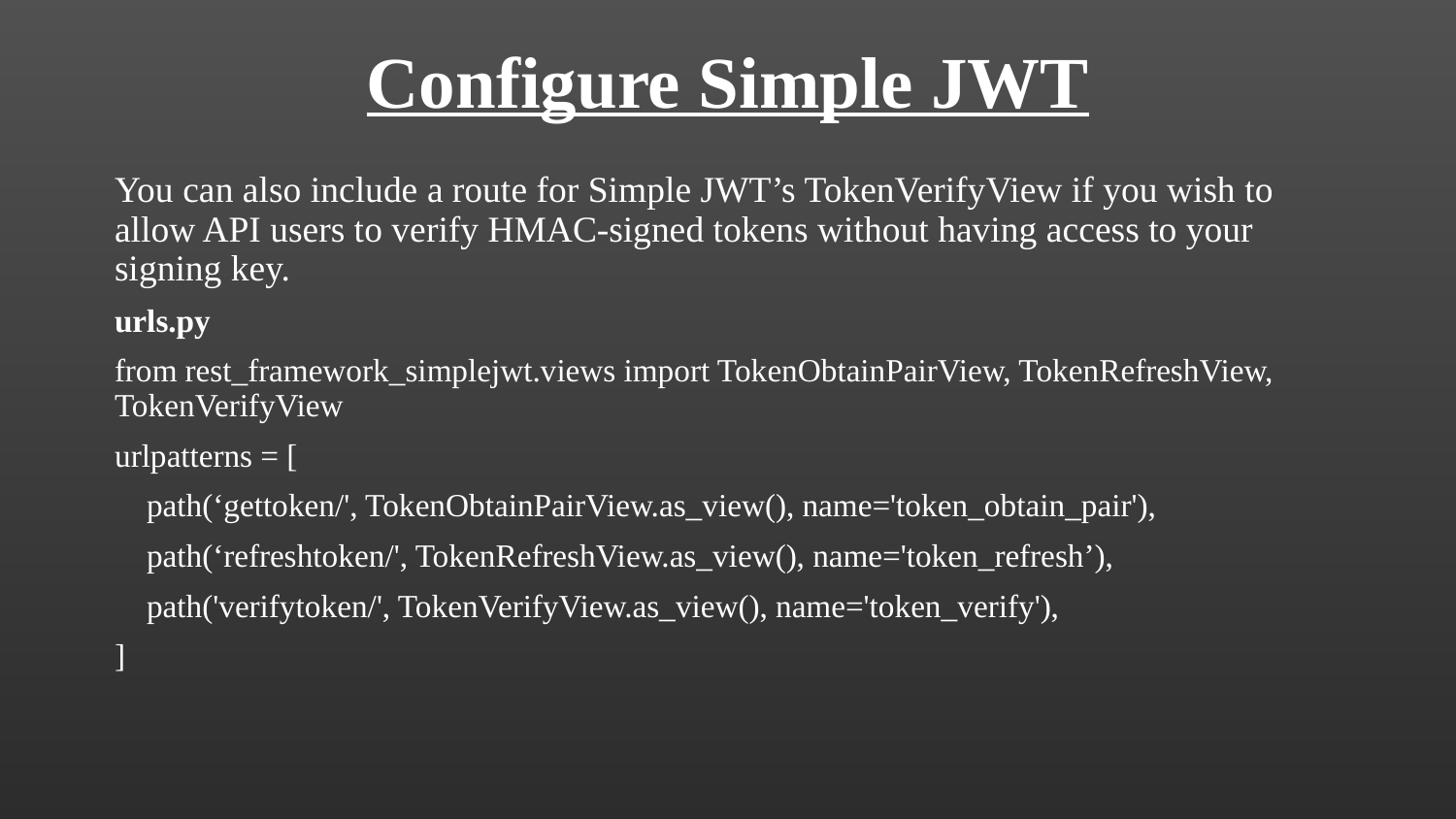

# Configure Simple JWT
You can also include a route for Simple JWT’s TokenVerifyView if you wish to allow API users to verify HMAC-signed tokens without having access to your signing key.
urls.py
from rest_framework_simplejwt.views import TokenObtainPairView, TokenRefreshView, TokenVerifyView
urlpatterns = [
    path(‘gettoken/', TokenObtainPairView.as_view(), name='token_obtain_pair'),
    path(‘refreshtoken/', TokenRefreshView.as_view(), name='token_refresh’),
    path('verifytoken/', TokenVerifyView.as_view(), name='token_verify'),
]